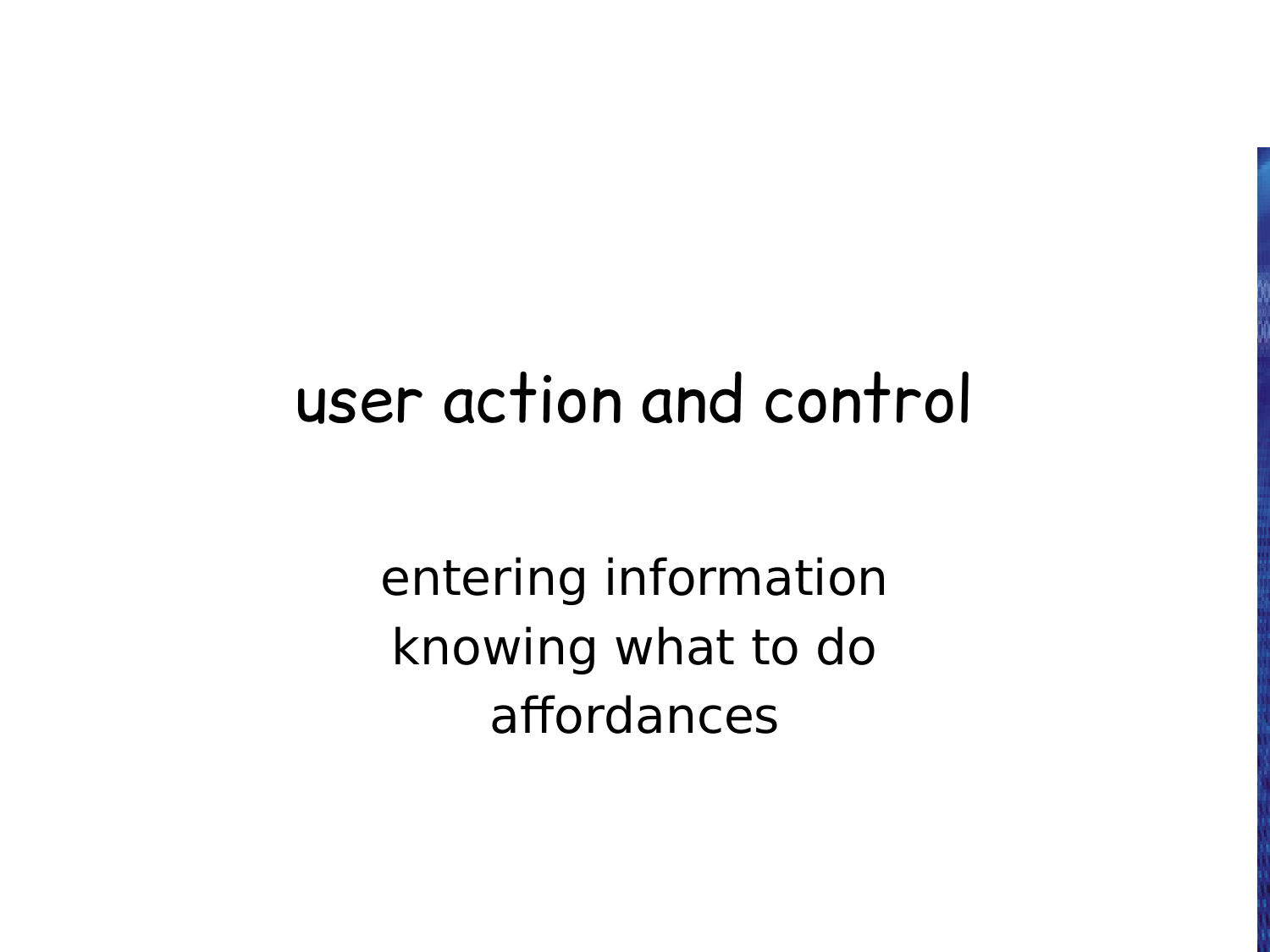

# user action and control
entering information
knowing what to do
affordances